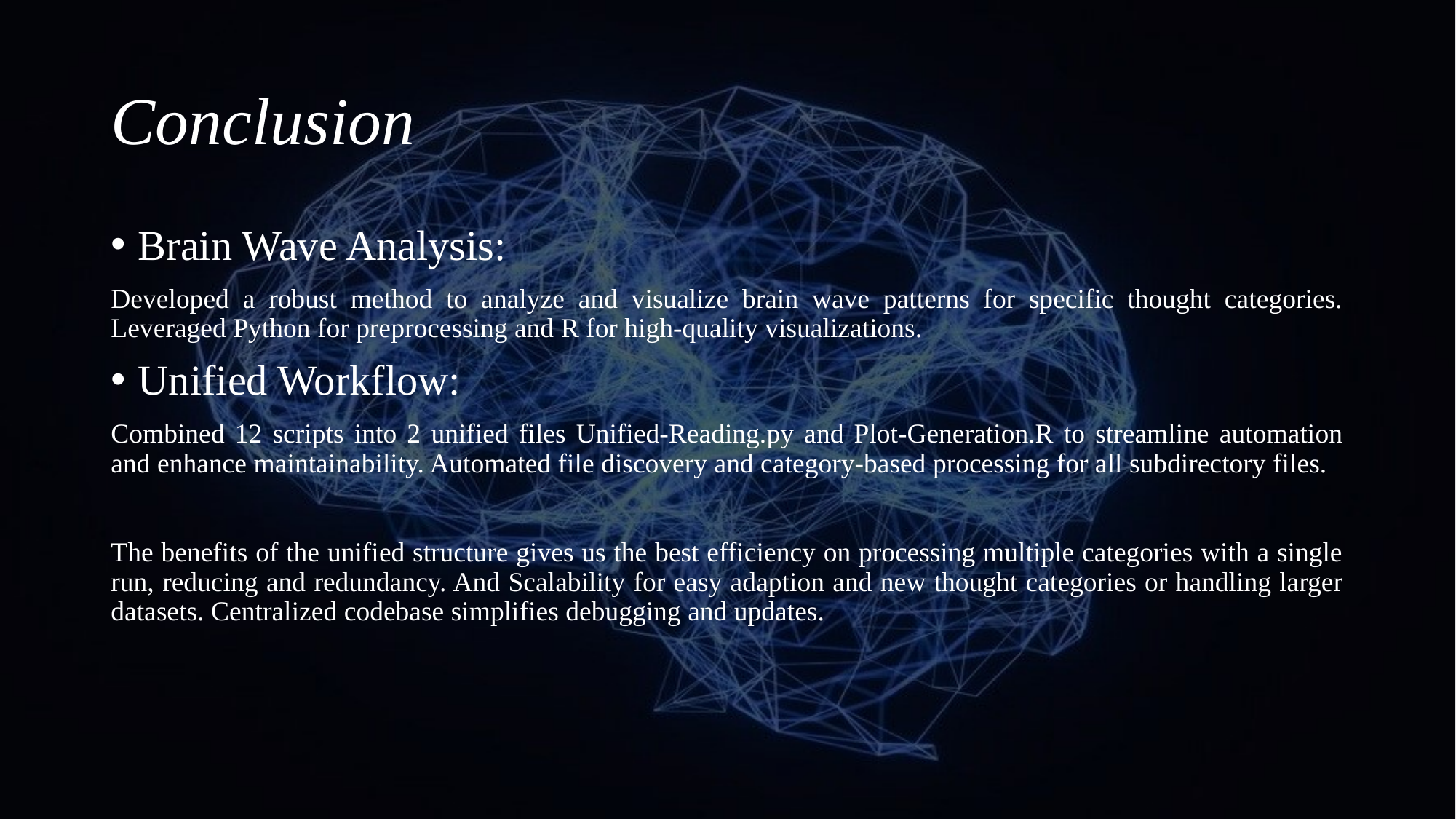

# Conclusion
Brain Wave Analysis:
Developed a robust method to analyze and visualize brain wave patterns for specific thought categories. Leveraged Python for preprocessing and R for high-quality visualizations.
Unified Workflow:
Combined 12 scripts into 2 unified files Unified-Reading.py and Plot-Generation.R to streamline automation and enhance maintainability. Automated file discovery and category-based processing for all subdirectory files.

The benefits of the unified structure gives us the best efficiency on processing multiple categories with a single run, reducing and redundancy. And Scalability for easy adaption and new thought categories or handling larger datasets. Centralized codebase simplifies debugging and updates.